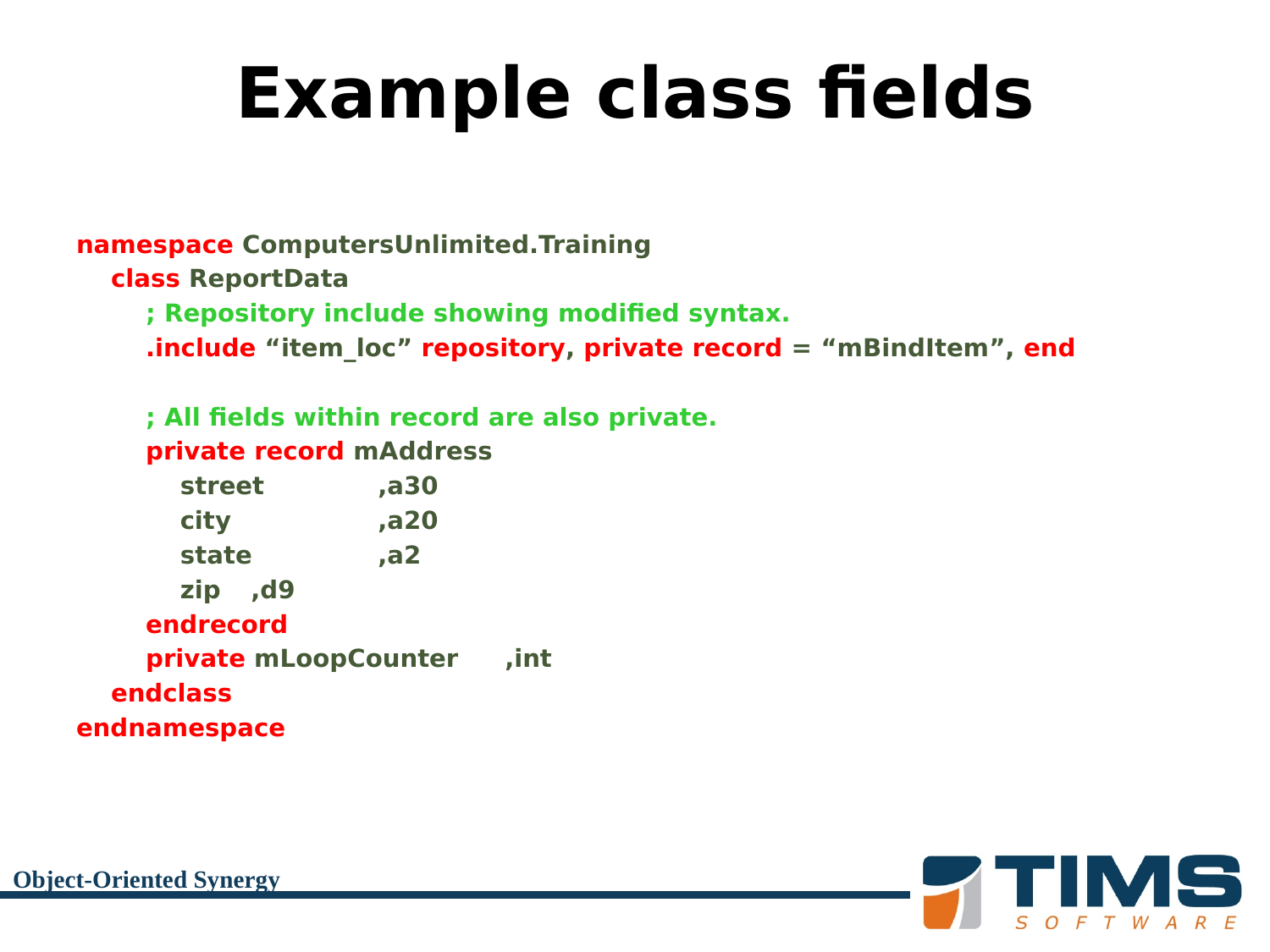

# Example class fields
namespace ComputersUnlimited.Training
    class ReportData
        ; Repository include showing modified syntax.
        .include “item_loc” repository, private record = “mBindItem”, end

        ; All fields within record are also private.
        private record mAddress
            street  	,a30
            city    	,a20
            state   	,a2
            zip	,d9
        endrecord
        private mLoopCounter	,int
    endclass
endnamespace

Object-Oriented Synergy